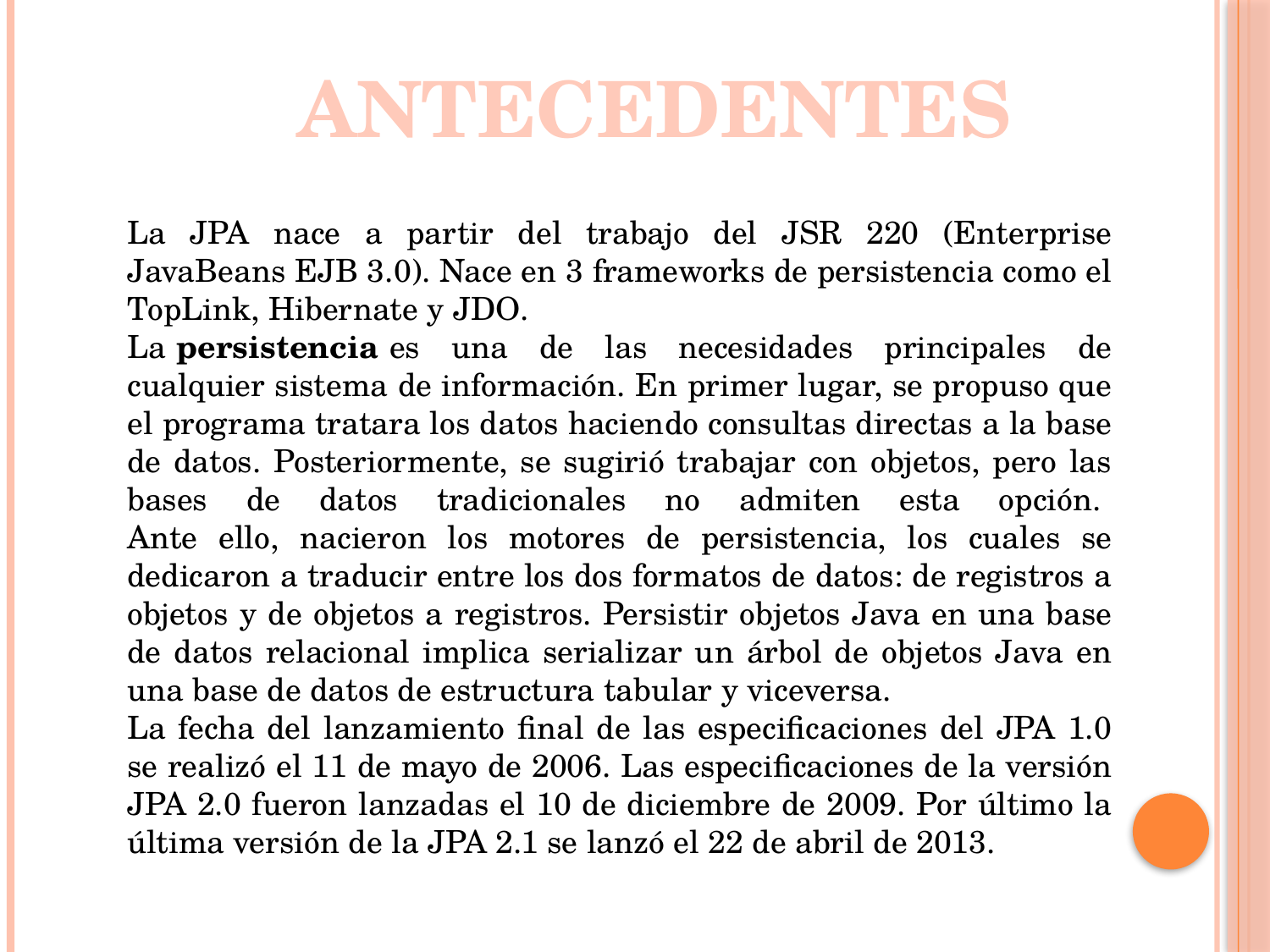

ANTECEDENTES
La JPA nace a partir del trabajo del JSR 220 (Enterprise JavaBeans EJB 3.0). Nace en 3 frameworks de persistencia como el TopLink, Hibernate y JDO.
La persistencia es una de las necesidades principales de cualquier sistema de información. En primer lugar, se propuso que el programa tratara los datos haciendo consultas directas a la base de datos. Posteriormente, se sugirió trabajar con objetos, pero las bases de datos tradicionales no admiten esta opción. 
Ante ello, nacieron los motores de persistencia, los cuales se dedicaron a traducir entre los dos formatos de datos: de registros a objetos y de objetos a registros. Persistir objetos Java en una base de datos relacional implica serializar un árbol de objetos Java en una base de datos de estructura tabular y viceversa.
La fecha del lanzamiento final de las especificaciones del JPA 1.0 se realizó el 11 de mayo de 2006. Las especificaciones de la versión JPA 2.0 fueron lanzadas el 10 de diciembre de 2009. Por último la última versión de la JPA 2.1 se lanzó el 22 de abril de 2013.